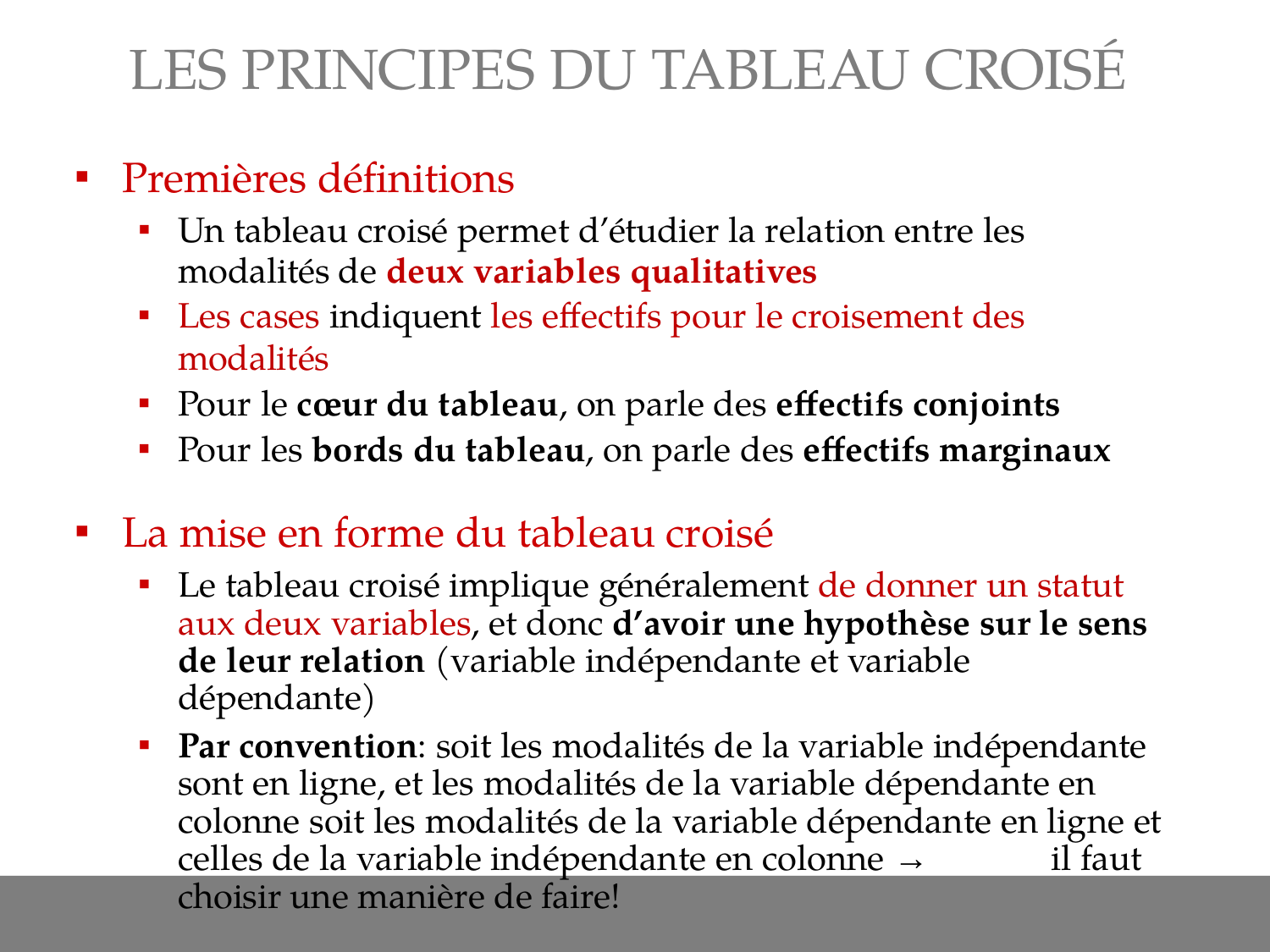

# LES PRINCIPES DU TABLEAU CROISÉ
Premières définitions
Un tableau croisé permet d’étudier la relation entre les modalités de deux variables qualitatives
Les cases indiquent les effectifs pour le croisement des modalités
Pour le cœur du tableau, on parle des effectifs conjoints
Pour les bords du tableau, on parle des effectifs marginaux
La mise en forme du tableau croisé
Le tableau croisé implique généralement de donner un statut aux deux variables, et donc d’avoir une hypothèse sur le sens de leur relation (variable indépendante et variable dépendante)
Par convention: soit les modalités de la variable indépendante sont en ligne, et les modalités de la variable dépendante en colonne soit les modalités de la variable dépendante en ligne et celles de la variable indépendante en colonne →	il faut choisir une manière de faire!